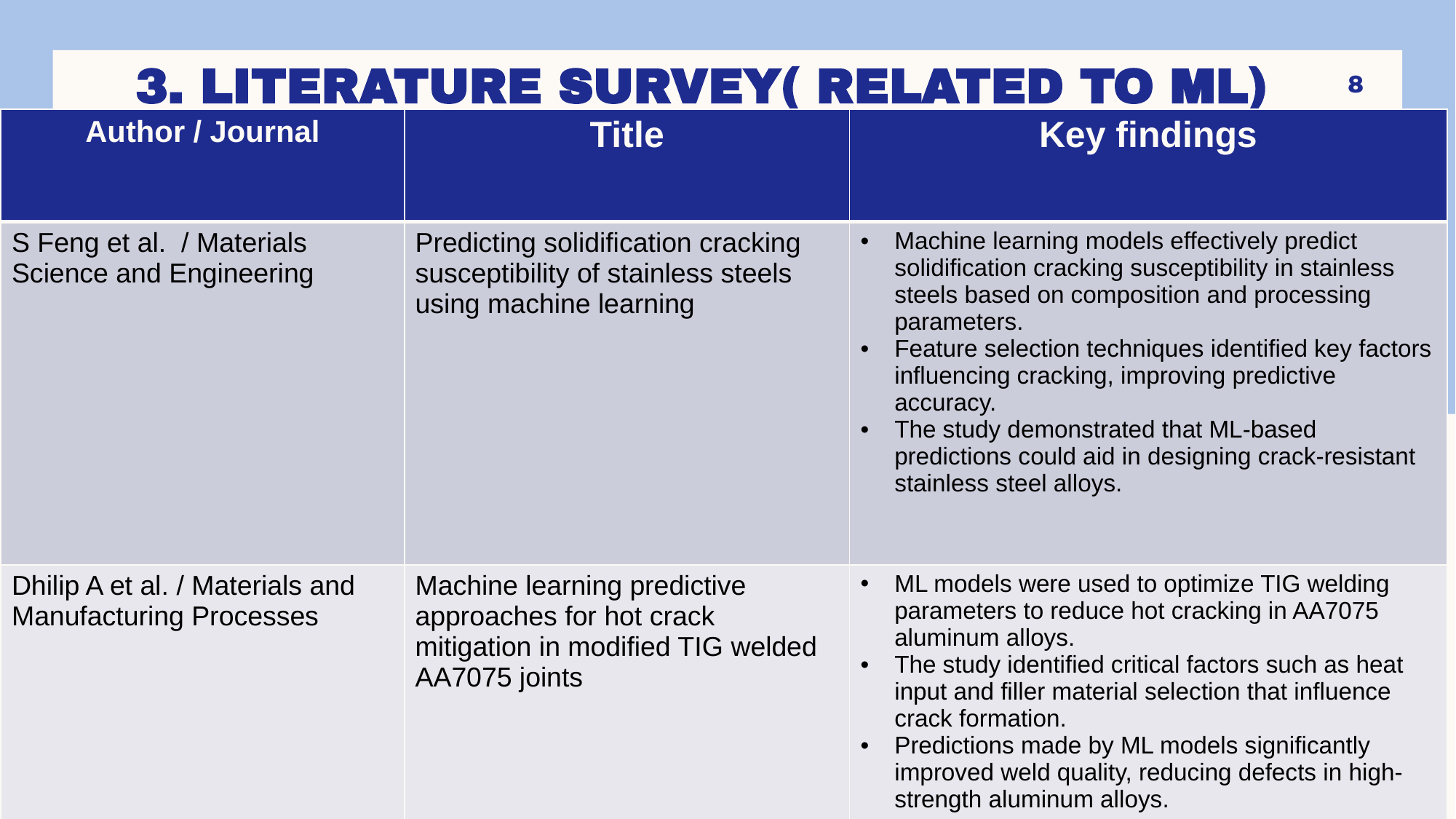

8
# 3. Literature Survey( Related to ML)
| Author / Journal | Title | Key findings |
| --- | --- | --- |
| S Feng et al. / Materials Science and Engineering | Predicting solidification cracking susceptibility of stainless steels using machine learning | Machine learning models effectively predict solidification cracking susceptibility in stainless steels based on composition and processing parameters. Feature selection techniques identified key factors influencing cracking, improving predictive accuracy. The study demonstrated that ML-based predictions could aid in designing crack-resistant stainless steel alloys. |
| Dhilip A et al. / Materials and Manufacturing Processes | Machine learning predictive approaches for hot crack mitigation in modified TIG welded AA7075 joints | ML models were used to optimize TIG welding parameters to reduce hot cracking in AA7075 aluminum alloys. The study identified critical factors such as heat input and filler material selection that influence crack formation. Predictions made by ML models significantly improved weld quality, reducing defects in high-strength aluminum alloys. |
| Umer Masood Chaudry et at. / Materials Today Communications | Machine learning-aided design of aluminum alloys with high performance | ML techniques successfully predicted the hardness of aluminum alloys, optimizing compositions and aging conditions. The Gradient Boosted Tree model provided the highest accuracy in predicting alloy performance. The study demonstrated ML’s capability to accelerate the discovery of high-performance aluminum alloys, reducing reliance on traditional experimentation. |